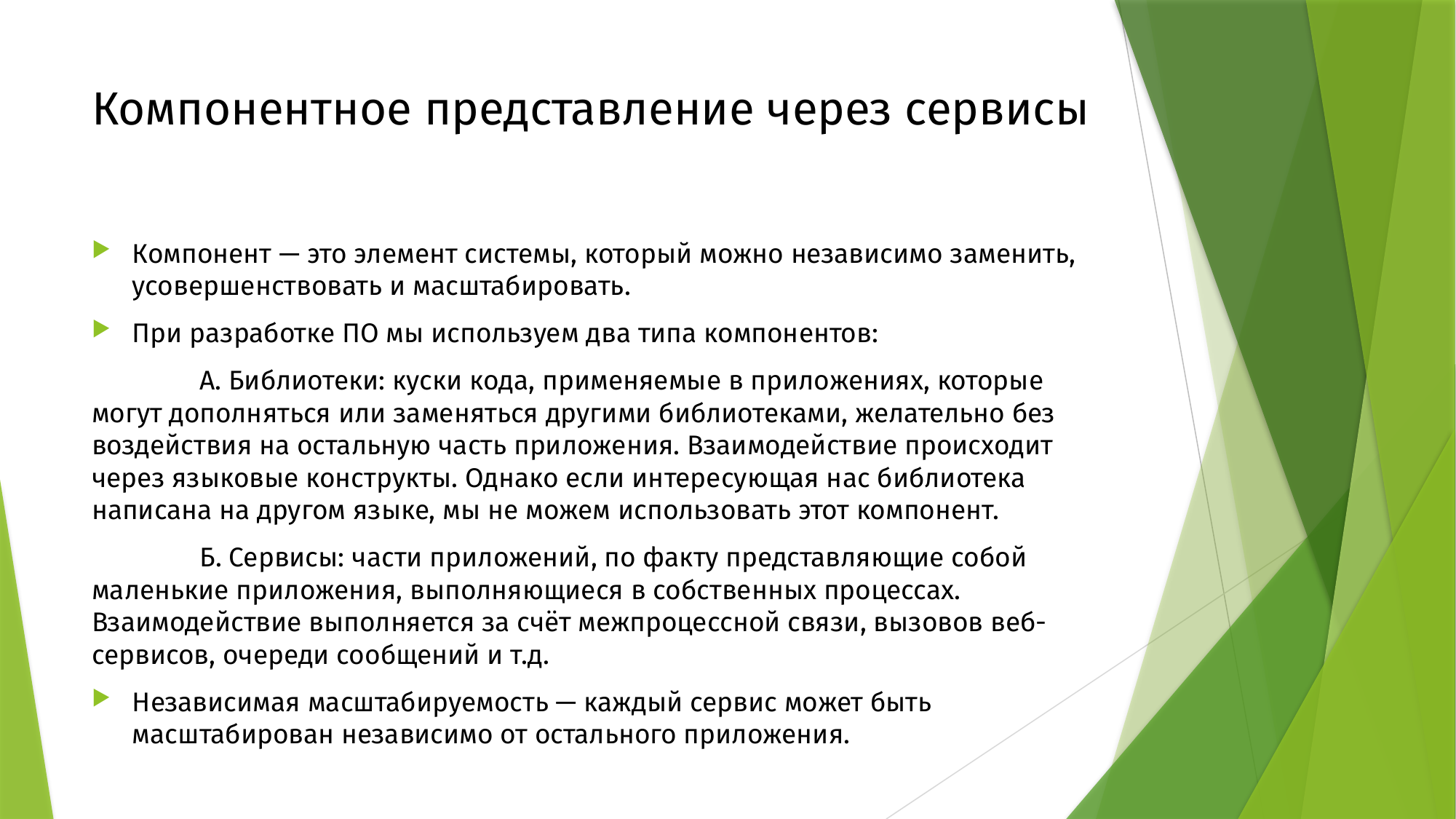

# Компонентное представление через сервисы
Компонент — это элемент системы, который можно независимо заменить, усовершенствовать и масштабировать.
При разработке ПО мы используем два типа компонентов:
	А. Библиотеки: куски кода, применяемые в приложениях, которые могут дополняться или заменяться другими библиотеками, желательно без воздействия на остальную часть приложения. Взаимодействие происходит через языковые конструкты. Однако если интересующая нас библиотека написана на другом языке, мы не можем использовать этот компонент.
	Б. Сервисы: части приложений, по факту представляющие собой маленькие приложения, выполняющиеся в собственных процессах. Взаимодействие выполняется за счёт межпроцессной связи, вызовов веб-сервисов, очереди сообщений и т.д.
Независимая масштабируемость — каждый сервис может быть масштабирован независимо от остального приложения.